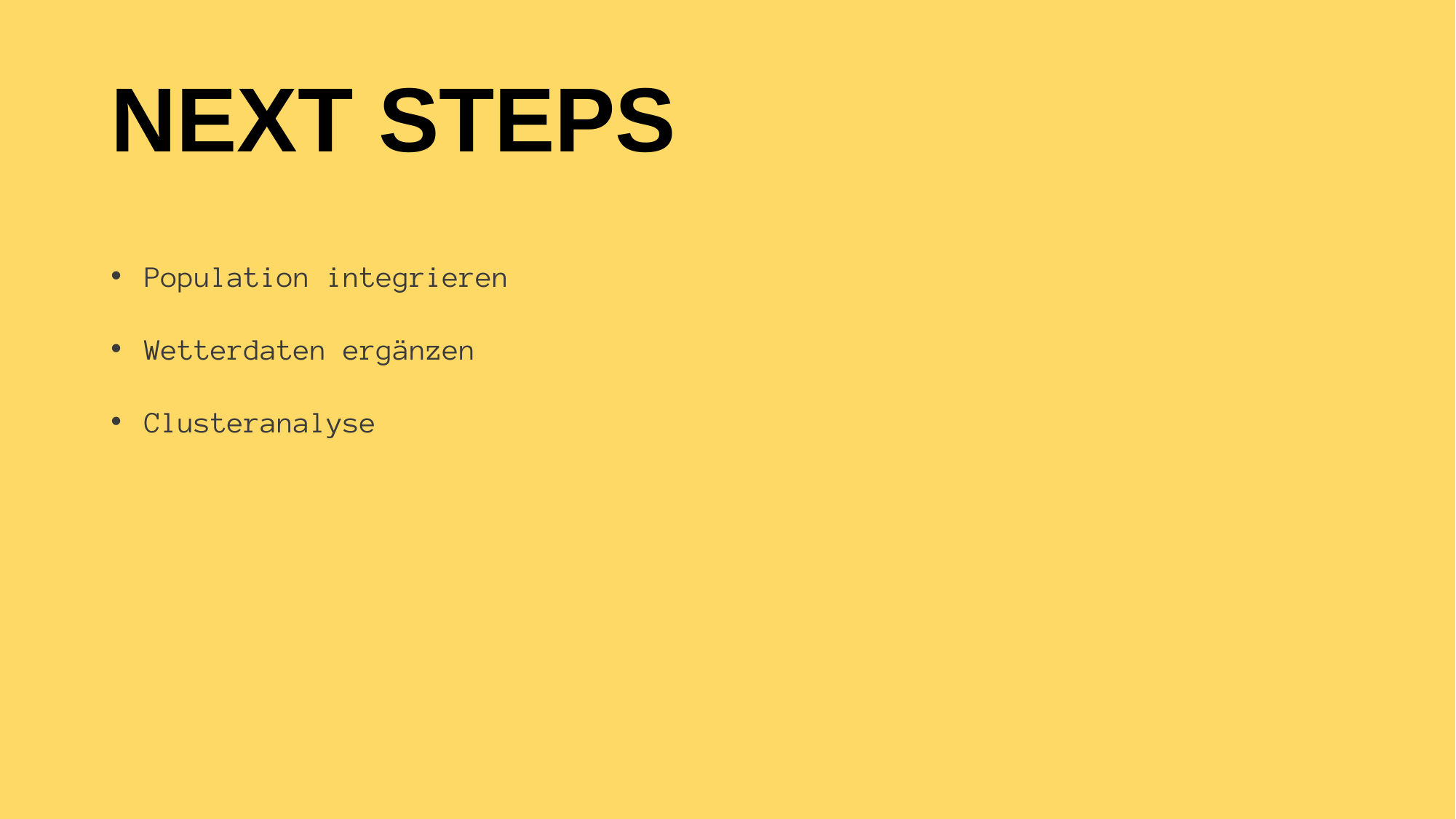

# Next Steps
Population integrieren

Wetterdaten ergänzen

Clusteranalyse